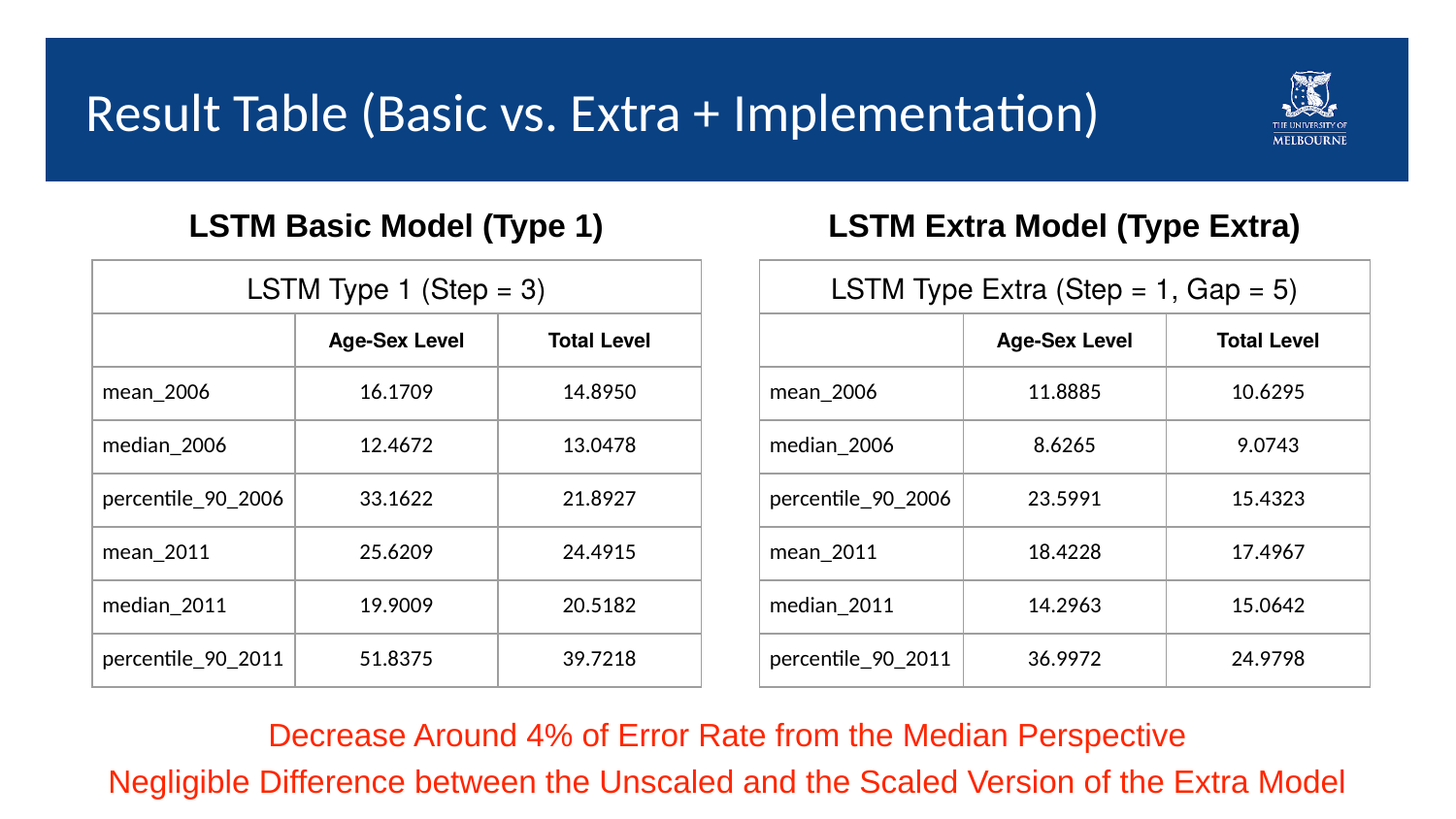

# Result Table (Basic vs. Extra + Implementation)
LSTM Basic Model (Type 1)
LSTM Extra Model (Type Extra)
| LSTM Type 1 (Step = 3) |  |  |
| --- | --- | --- |
|  | Age-Sex Level | Total Level |
| mean\_2006 | 16.1709 | 14.8950 |
| median\_2006 | 12.4672 | 13.0478 |
| percentile\_90\_2006 | 33.1622 | 21.8927 |
| mean\_2011 | 25.6209 | 24.4915 |
| median\_2011 | 19.9009 | 20.5182 |
| percentile\_90\_2011 | 51.8375 | 39.7218 |
| LSTM Type Extra (Step = 1, Gap = 5) |  |  |
| --- | --- | --- |
|  | Age-Sex Level | Total Level |
| mean\_2006 | 11.8885 | 10.6295 |
| median\_2006 | 8.6265 | 9.0743 |
| percentile\_90\_2006 | 23.5991 | 15.4323 |
| mean\_2011 | 18.4228 | 17.4967 |
| median\_2011 | 14.2963 | 15.0642 |
| percentile\_90\_2011 | 36.9972 | 24.9798 |
Decrease Around 4% of Error Rate from the Median Perspective
Negligible Difference between the Unscaled and the Scaled Version of the Extra Model